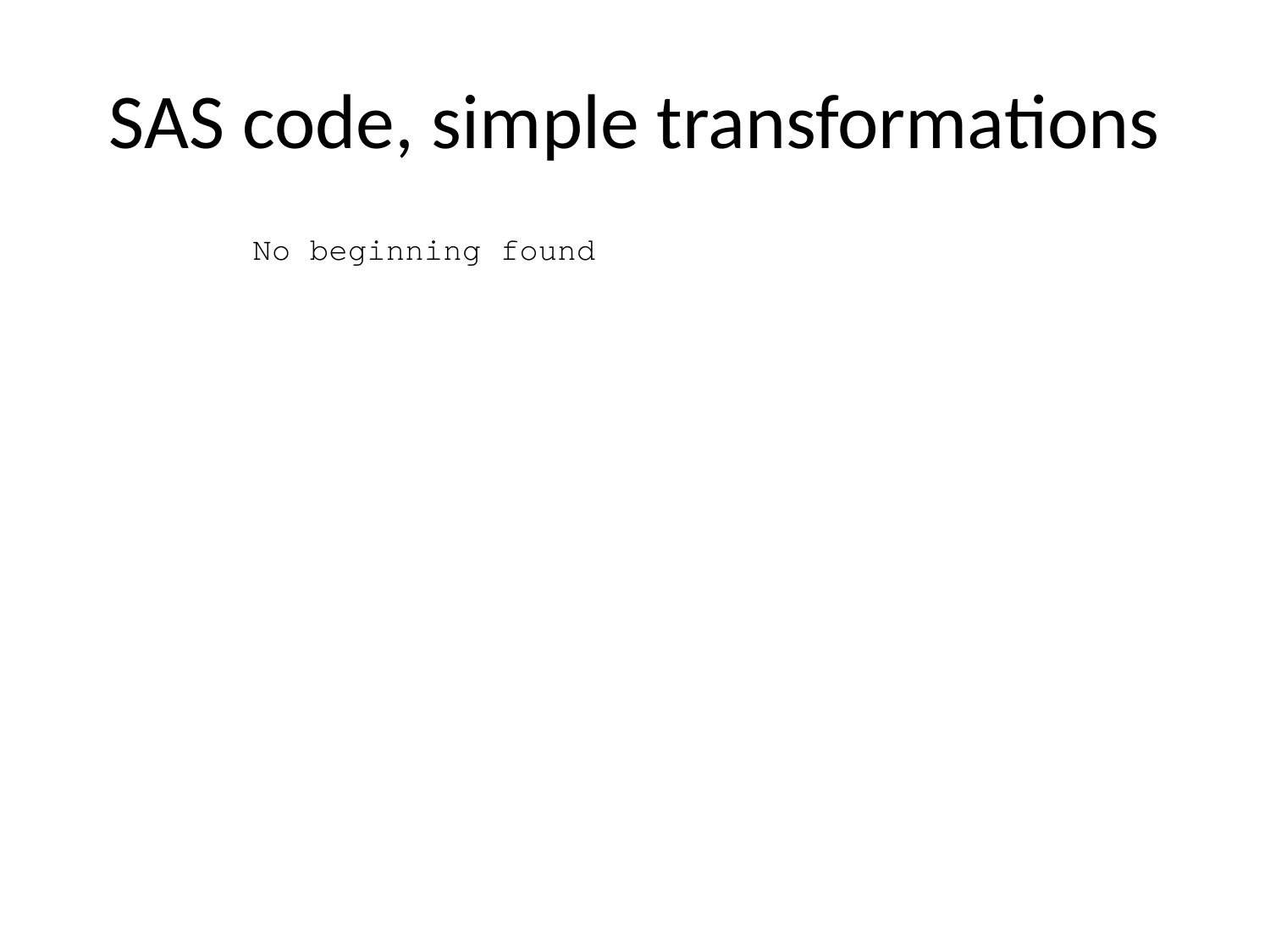

# SAS code, simple transformations
No beginning found